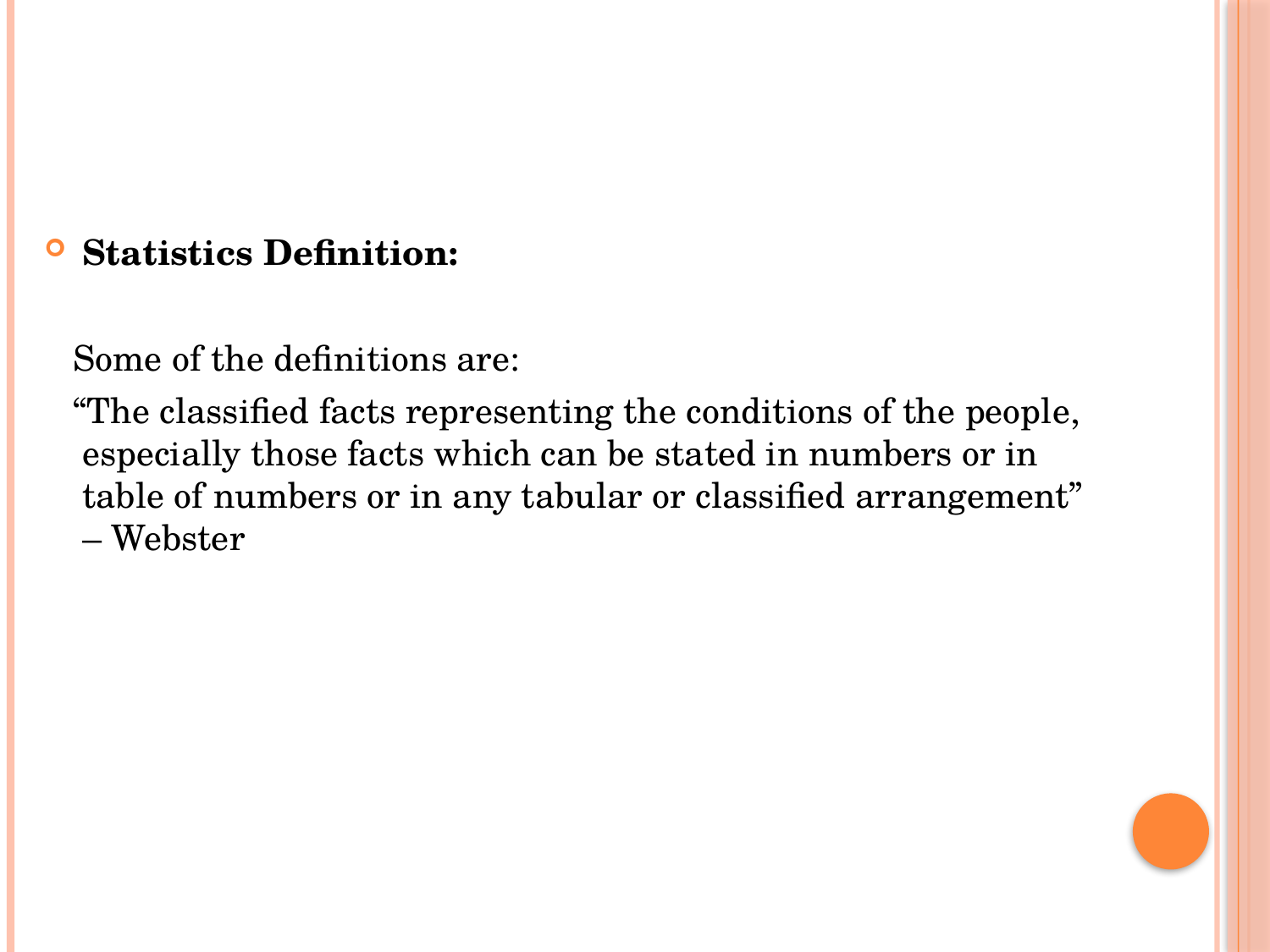

Statistics Definition:

   Some of the definitions are:
   “The classified facts representing the conditions of the people, especially those facts which can be stated in numbers or in table of numbers or in any tabular or classified arrangement” – Webster